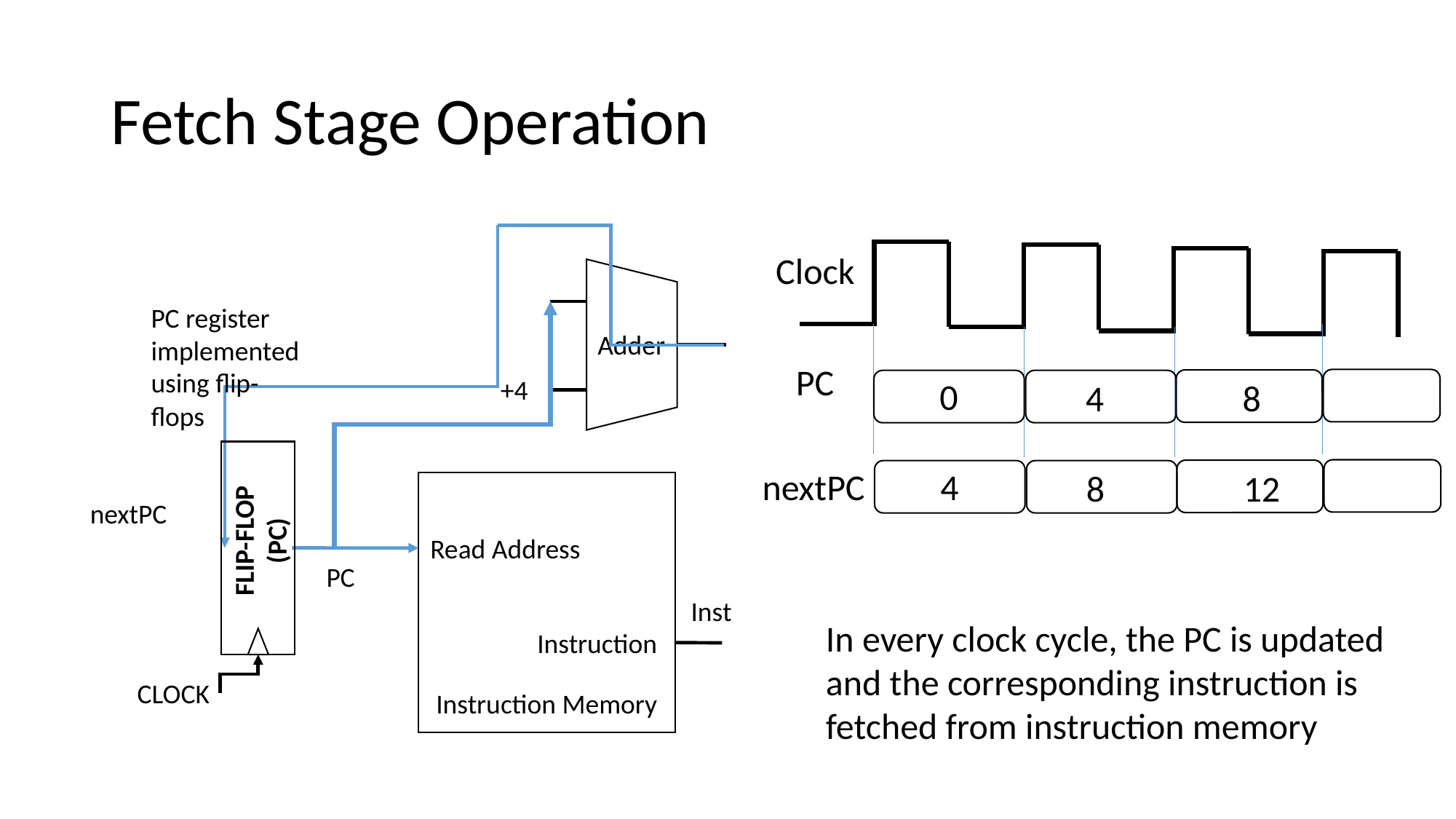

# Fetch Stage Operation
Clock
PC register implemented using flip-flops

Adder

PC
+4
0

8
4

4
nextPC

12
8

nextPC
FLIP-FLOP
(PC)
Read Address
PC
Inst
In every clock cycle, the PC is updated and the corresponding instruction is fetched from instruction memory
Instruction

CLOCK
Instruction Memory